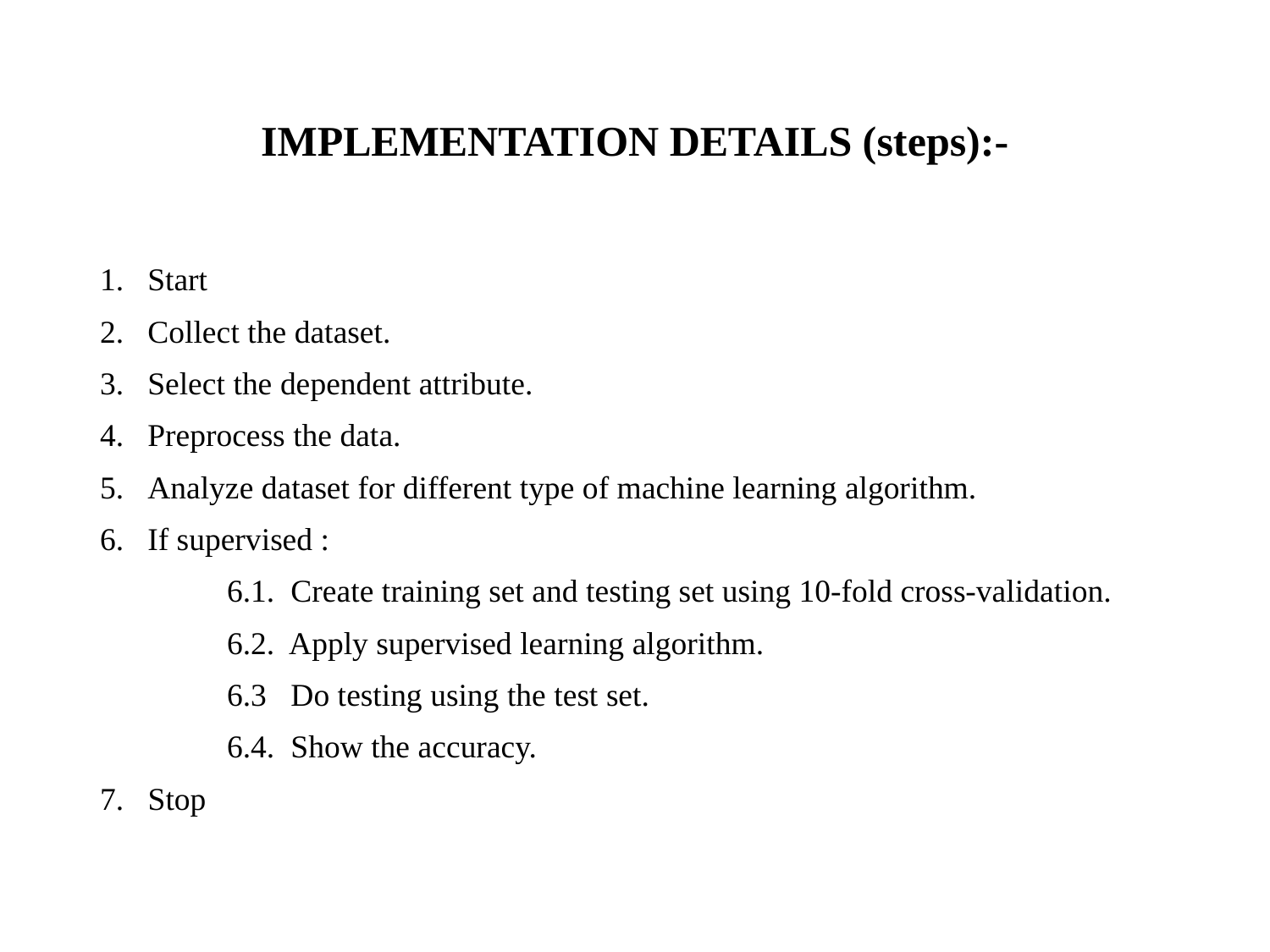

# IMPLEMENTATION DETAILS (steps):-
Start
Collect the dataset.
Select the dependent attribute.
Preprocess the data.
Analyze dataset for different type of machine learning algorithm.
If supervised :
	6.1.  Create training set and testing set using 10-fold cross-validation.
	6.2.  Apply supervised learning algorithm.
	6.3   Do testing using the test set.
	6.4.  Show the accuracy.
7.   Stop